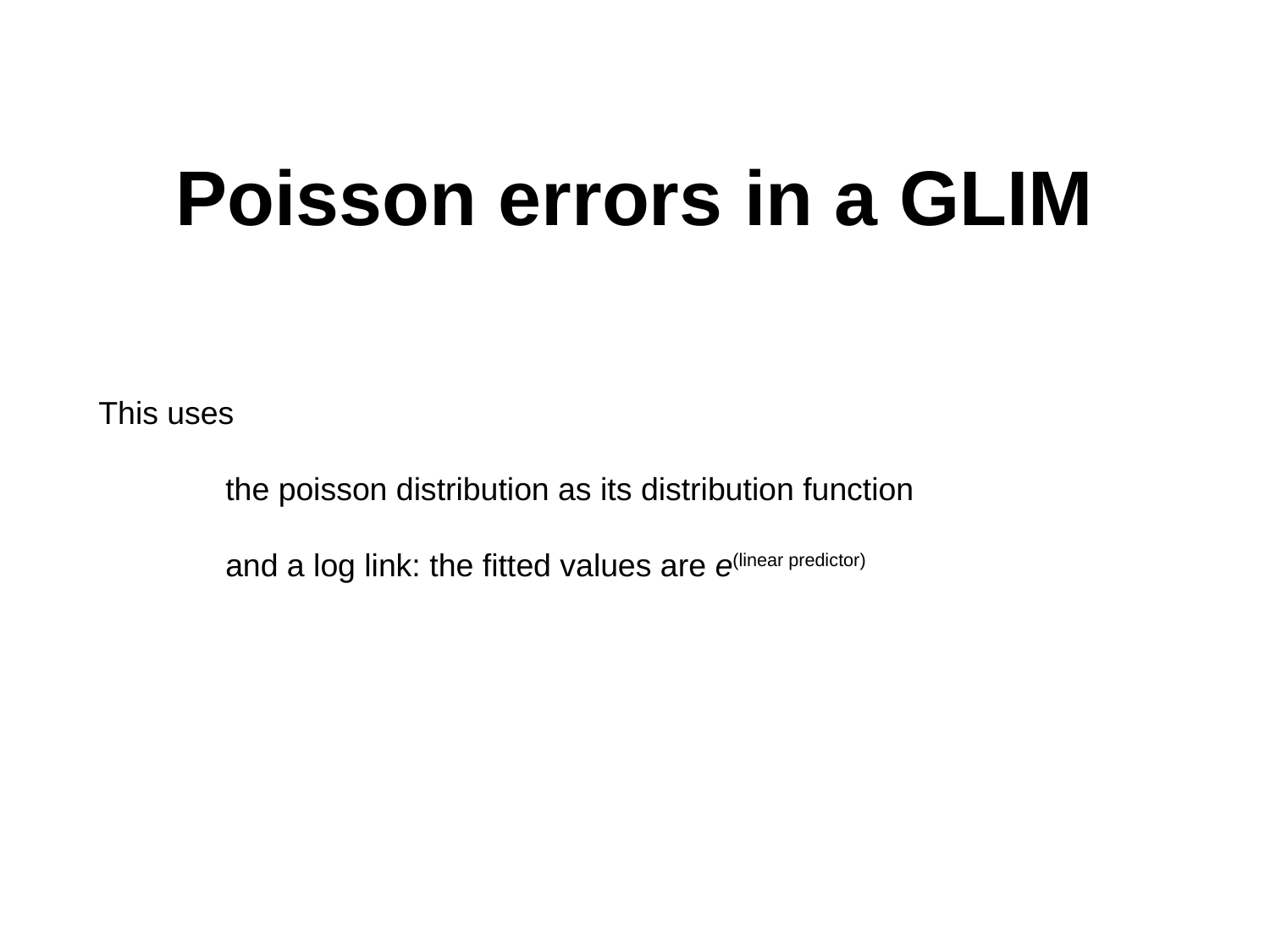

Poisson errors in a GLIM
This uses

	the poisson distribution as its distribution function

	and a log link: the fitted values are e(linear predictor)